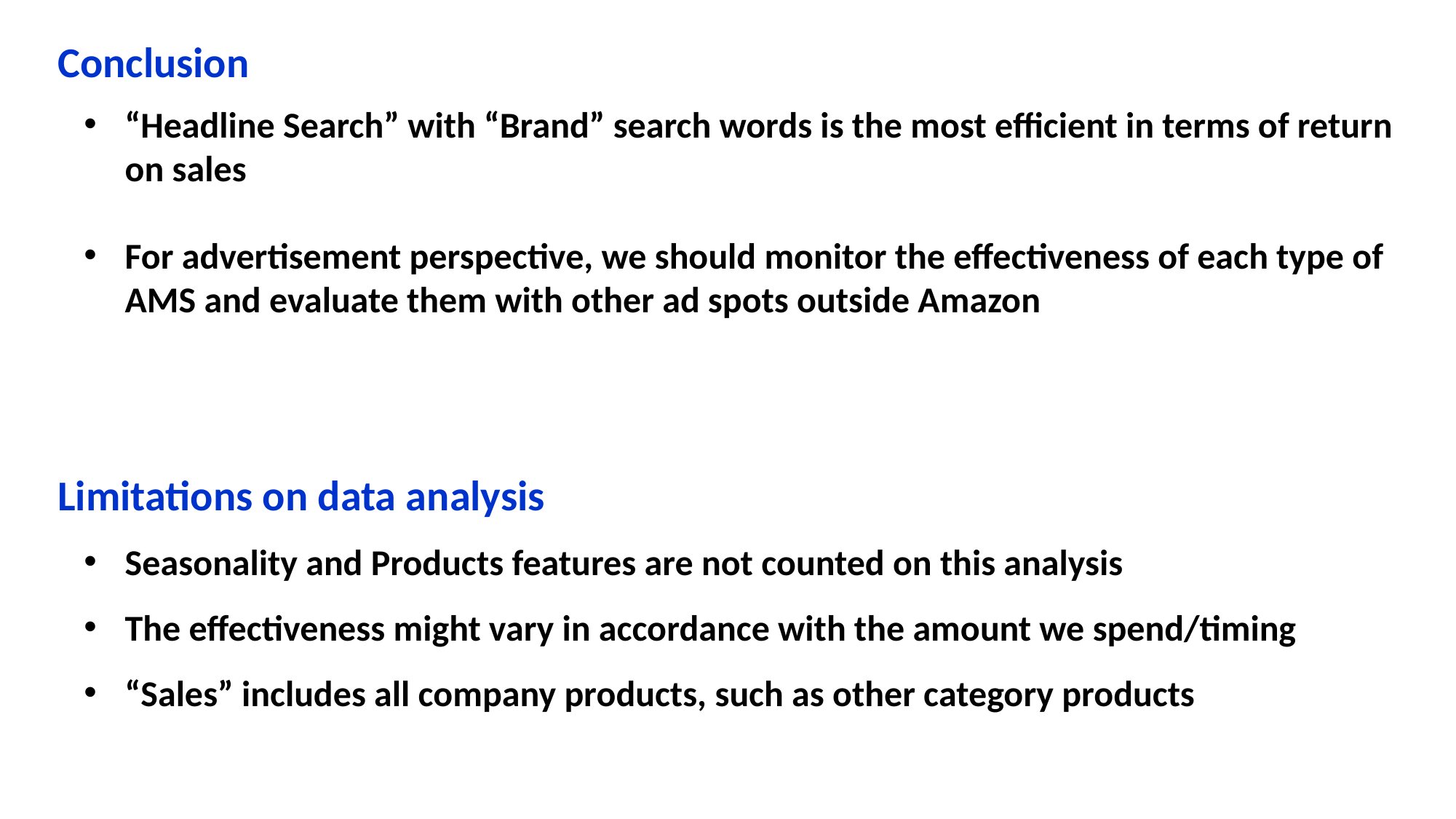

Conclusion
“Headline Search” with “Brand” search words is the most efficient in terms of return on sales

For advertisement perspective, we should monitor the effectiveness of each type of AMS and evaluate them with other ad spots outside Amazon
Limitations on data analysis
Seasonality and Products features are not counted on this analysis
The effectiveness might vary in accordance with the amount we spend/timing
“Sales” includes all company products, such as other category products